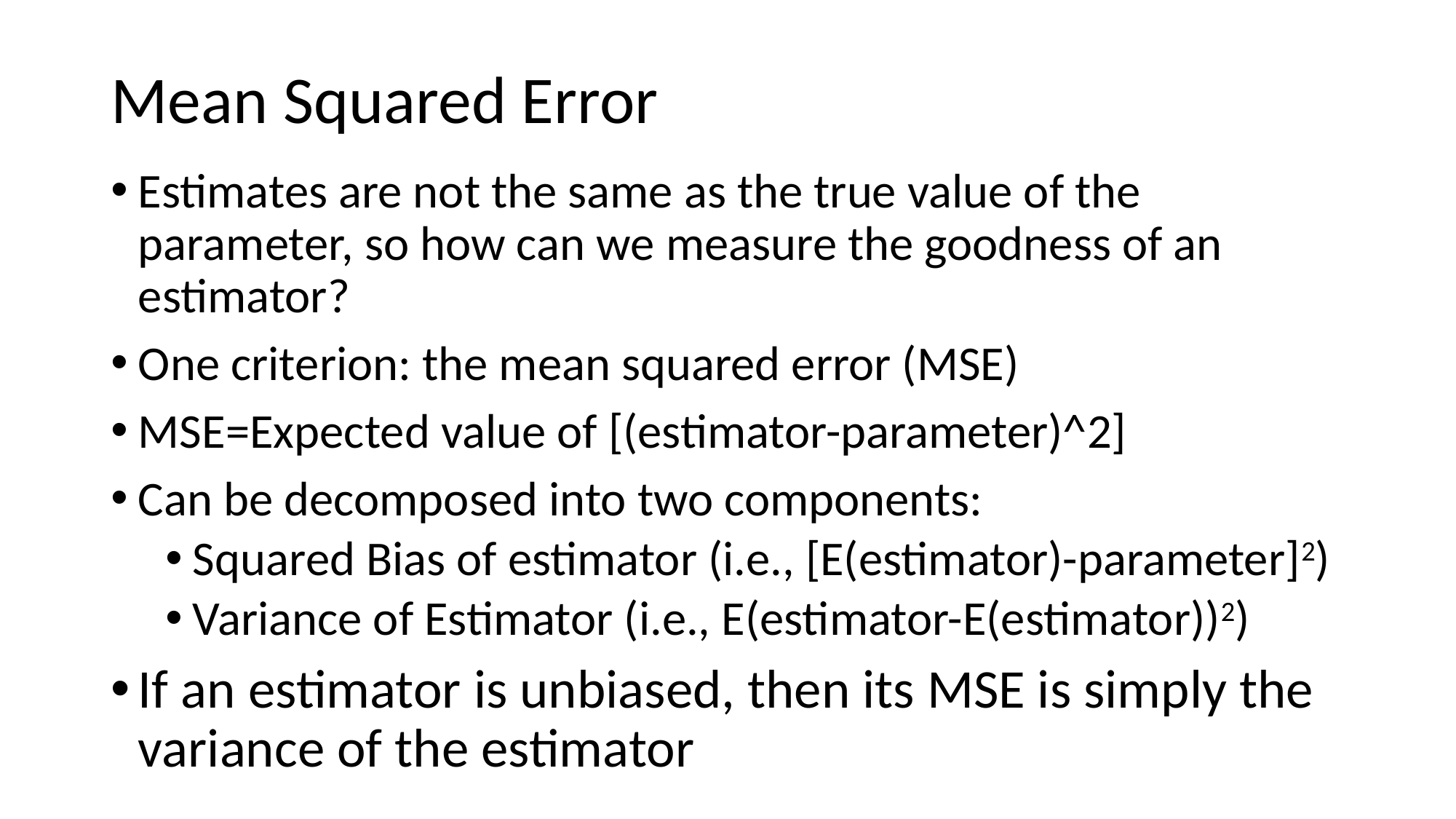

# Mean Squared Error
Estimates are not the same as the true value of the parameter, so how can we measure the goodness of an estimator?
One criterion: the mean squared error (MSE)
MSE=Expected value of [(estimator-parameter)^2]
Can be decomposed into two components:
Squared Bias of estimator (i.e., [E(estimator)-parameter]2)
Variance of Estimator (i.e., E(estimator-E(estimator))2)
If an estimator is unbiased, then its MSE is simply the variance of the estimator